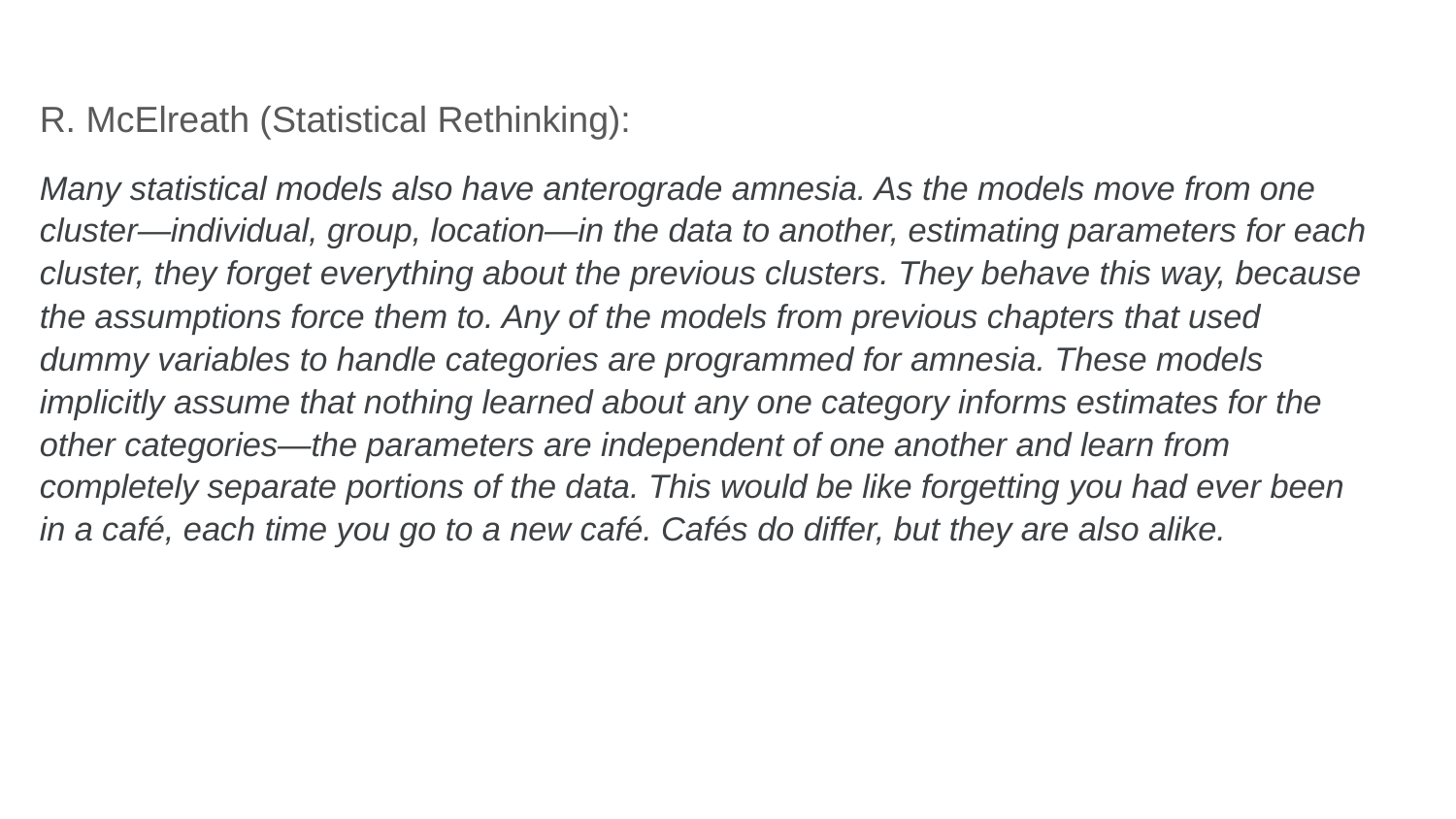

R. McElreath (Statistical Rethinking):
Many statistical models also have anterograde amnesia. As the models move from one cluster—individual, group, location—in the data to another, estimating parameters for each cluster, they forget everything about the previous clusters. They behave this way, because the assumptions force them to. Any of the models from previous chapters that used dummy variables to handle categories are programmed for amnesia. These models implicitly assume that nothing learned about any one category informs estimates for the other categories—the parameters are independent of one another and learn from completely separate portions of the data. This would be like forgetting you had ever been in a café, each time you go to a new café. Cafés do differ, but they are also alike.